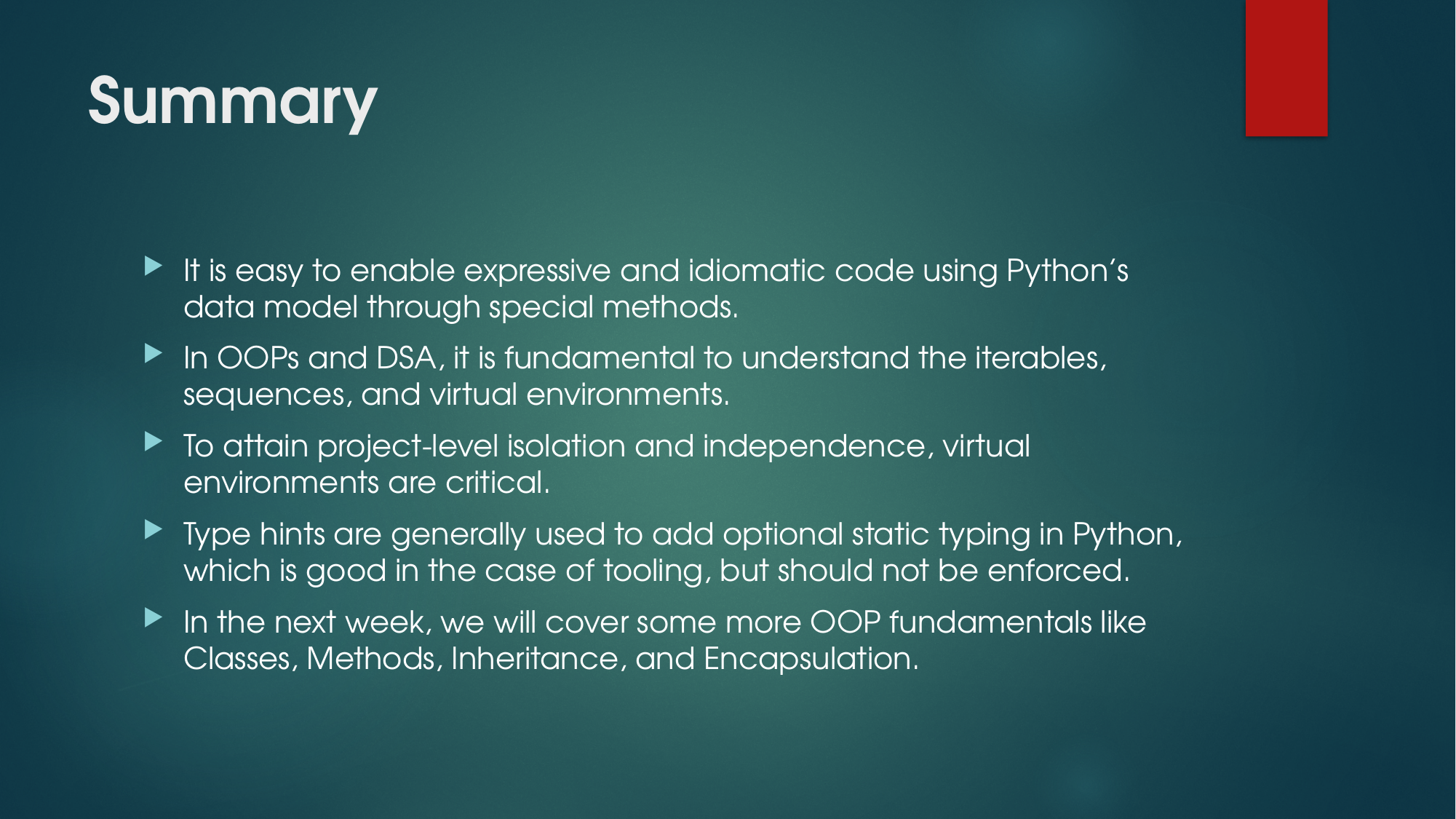

# Summary
It is easy to enable expressive and idiomatic code using Python’s data model through special methods.
In OOPs and DSA, it is fundamental to understand the iterables, sequences, and virtual environments.
To attain project-level isolation and independence, virtual environments are critical.
Type hints are generally used to add optional static typing in Python, which is good in the case of tooling, but should not be enforced.
In the next week, we will cover some more OOP fundamentals like Classes, Methods, Inheritance, and Encapsulation.